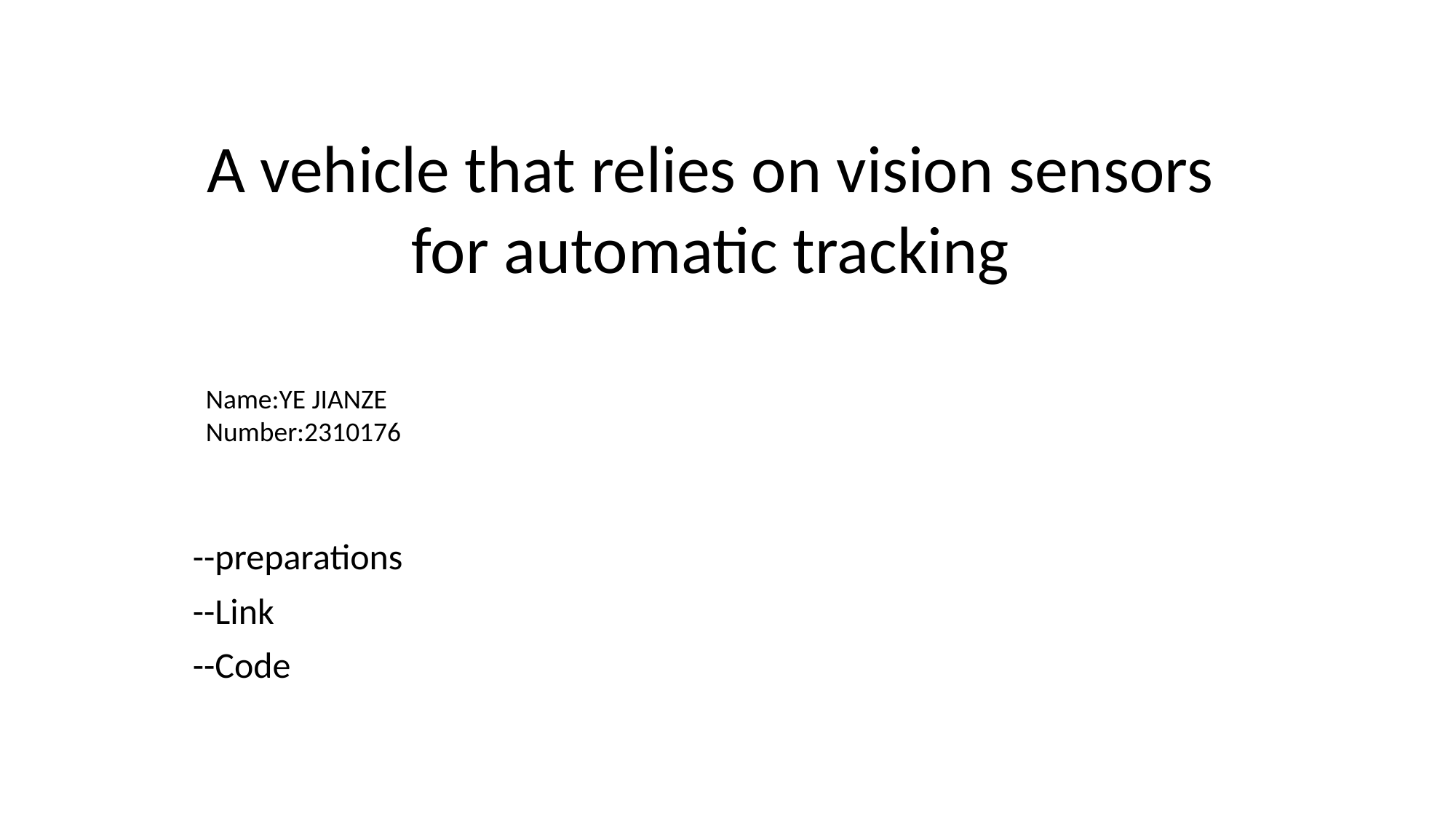

A vehicle that relies on vision sensors for automatic tracking
Name:YE JIANZE
Number:2310176
--preparations
--Link
--Code